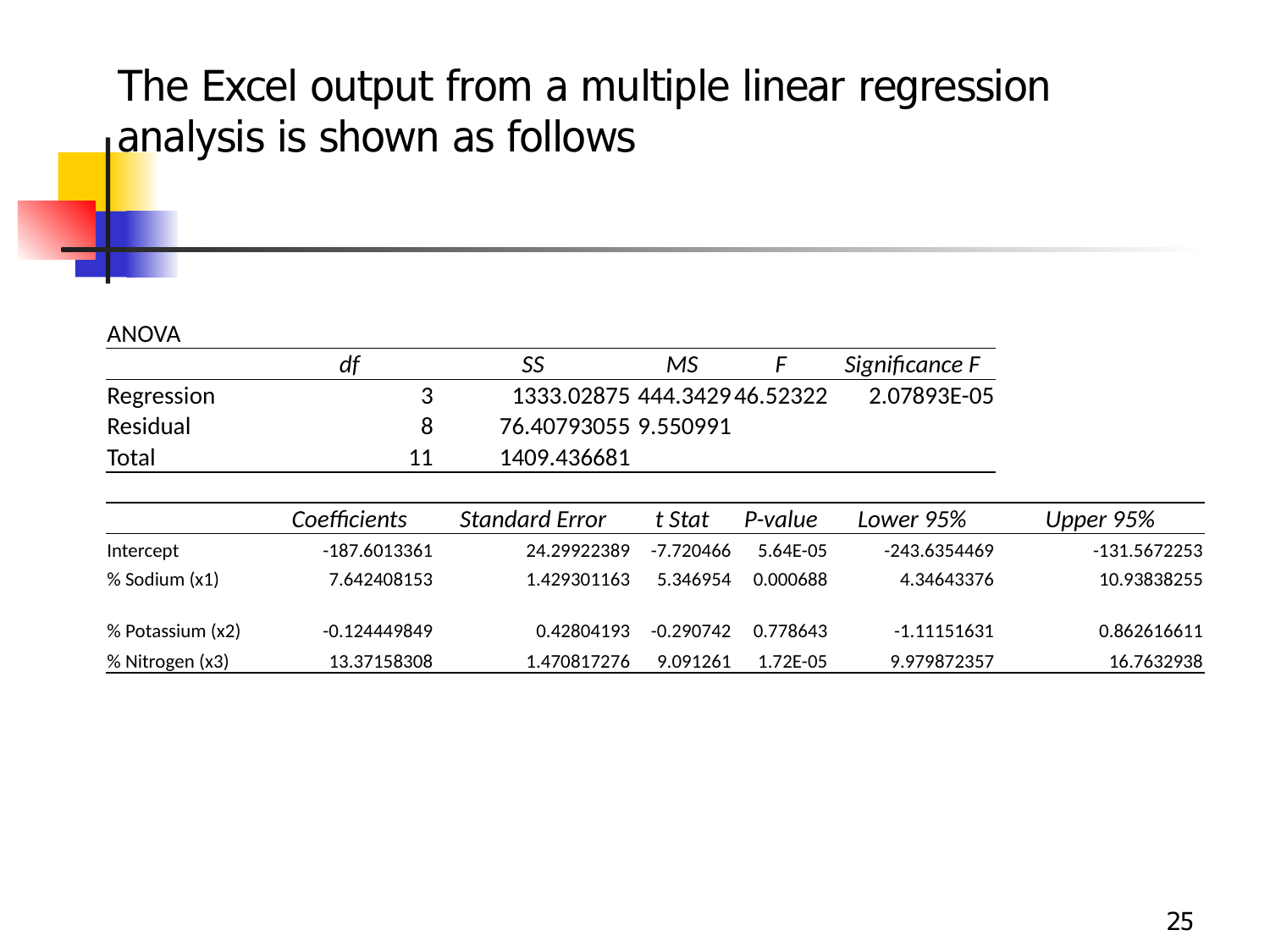

The Excel output from a multiple linear regression analysis is shown as follows
| ANOVA |  |  |  |  |  |  |
| --- | --- | --- | --- | --- | --- | --- |
|  | df | SS | MS | F | Significance F |  |
| Regression | 3 | 1333.02875 | 444.3429 | 46.52322 | 2.07893E-05 |  |
| Residual | 8 | 76.40793055 | 9.550991 |  |  |  |
| Total | 11 | 1409.436681 |  |  |  |  |
|  |  |  |  |  |  |  |
|  | Coefficients | Standard Error | t Stat | P-value | Lower 95% | Upper 95% |
| Intercept | -187.6013361 | 24.29922389 | -7.720466 | 5.64E-05 | -243.6354469 | -131.5672253 |
| % Sodium (x1) | 7.642408153 | 1.429301163 | 5.346954 | 0.000688 | 4.34643376 | 10.93838255 |
| % Potassium (x2) | -0.124449849 | 0.42804193 | -0.290742 | 0.778643 | -1.11151631 | 0.862616611 |
| % Nitrogen (x3) | 13.37158308 | 1.470817276 | 9.091261 | 1.72E-05 | 9.979872357 | 16.7632938 |
25